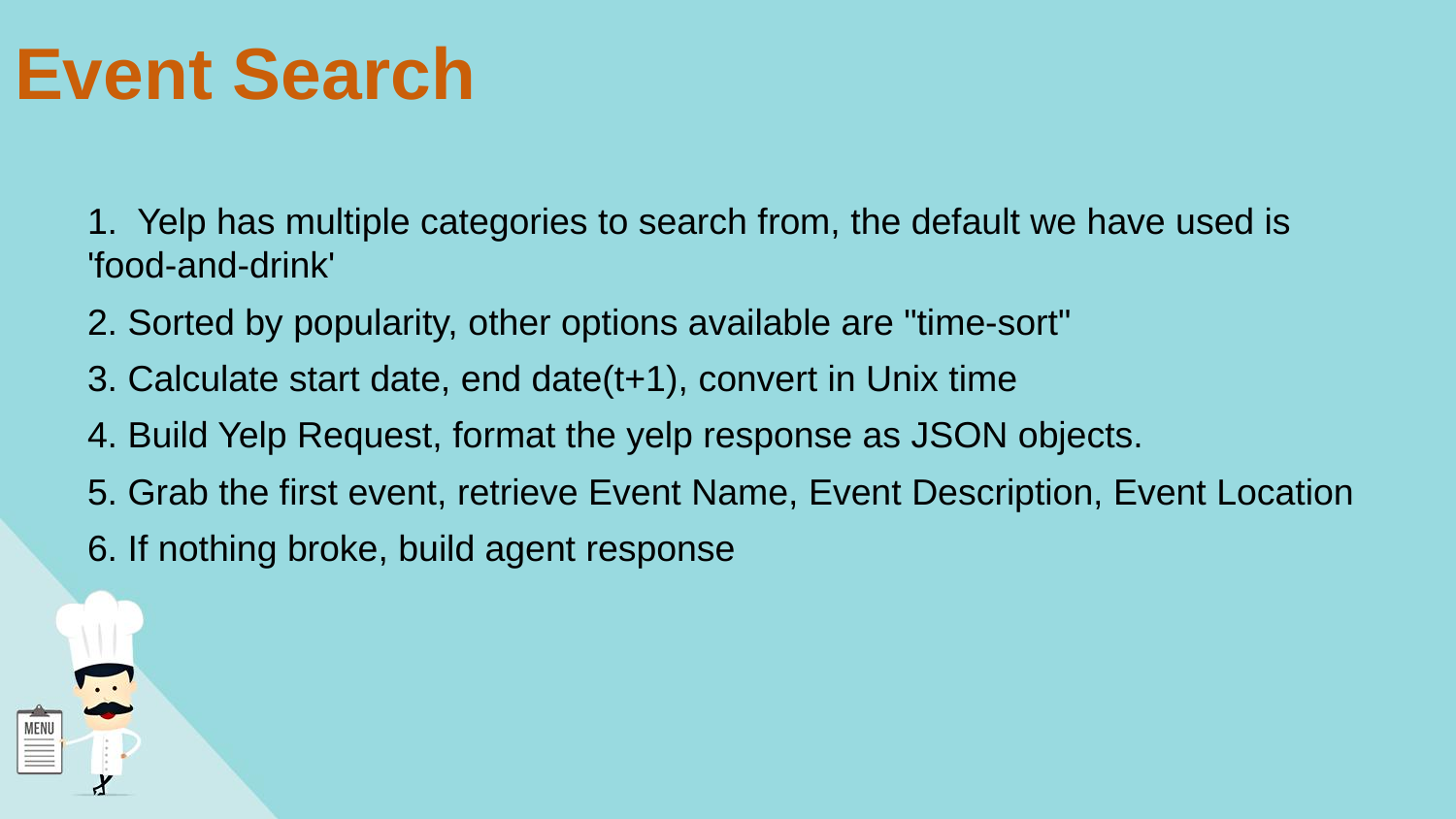

# Event Search
1.  Yelp has multiple categories to search from, the default we have used is 'food-and-drink'
2. Sorted by popularity, other options available are "time-sort"
3. Calculate start date, end date(t+1), convert in Unix time
4. Build Yelp Request, format the yelp response as JSON objects.
5. Grab the first event, retrieve Event Name, Event Description, Event Location
6. If nothing broke, build agent response